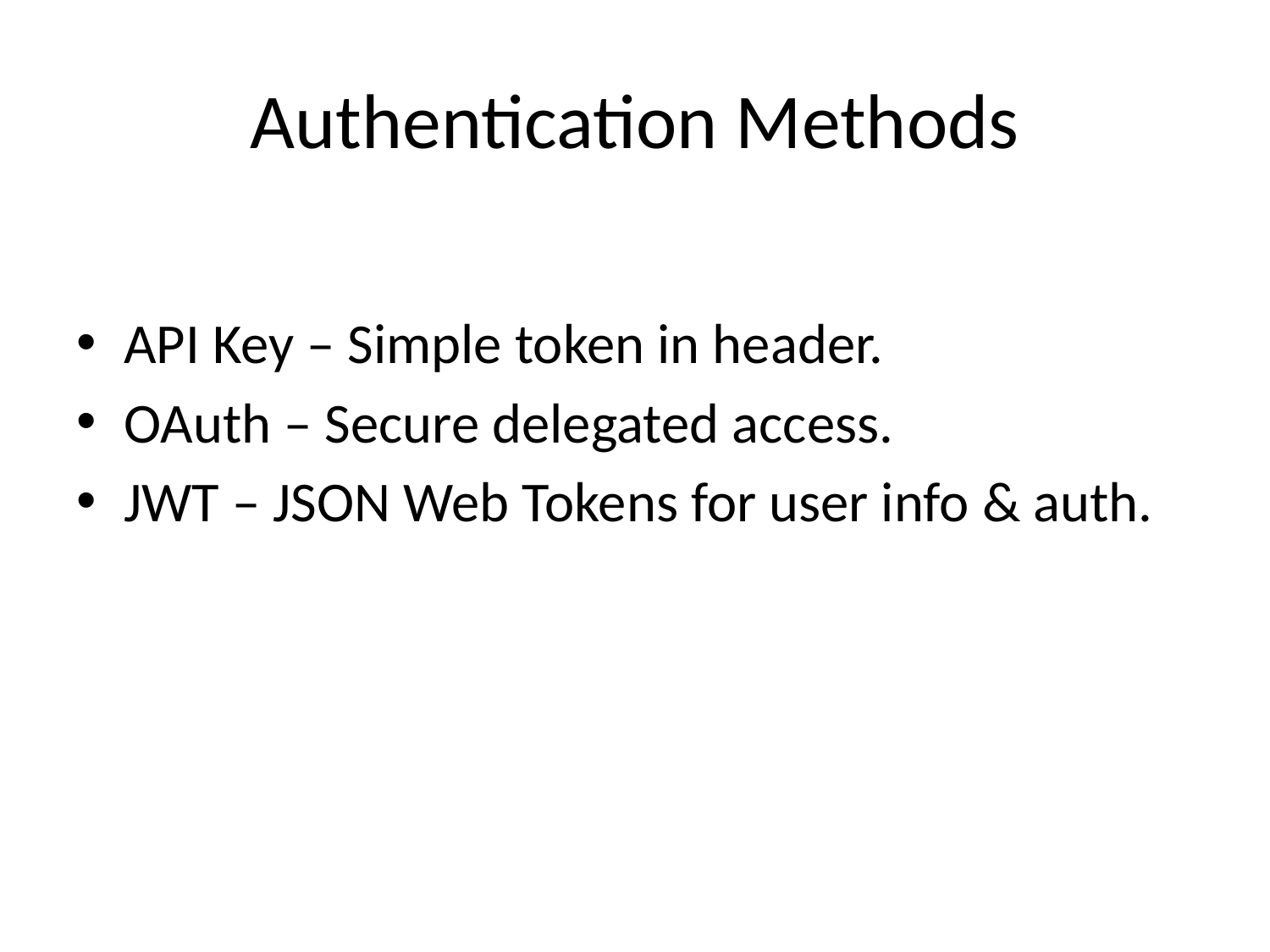

# Authentication Methods

API Key – Simple token in header.
OAuth – Secure delegated access.
JWT – JSON Web Tokens for user info & auth.